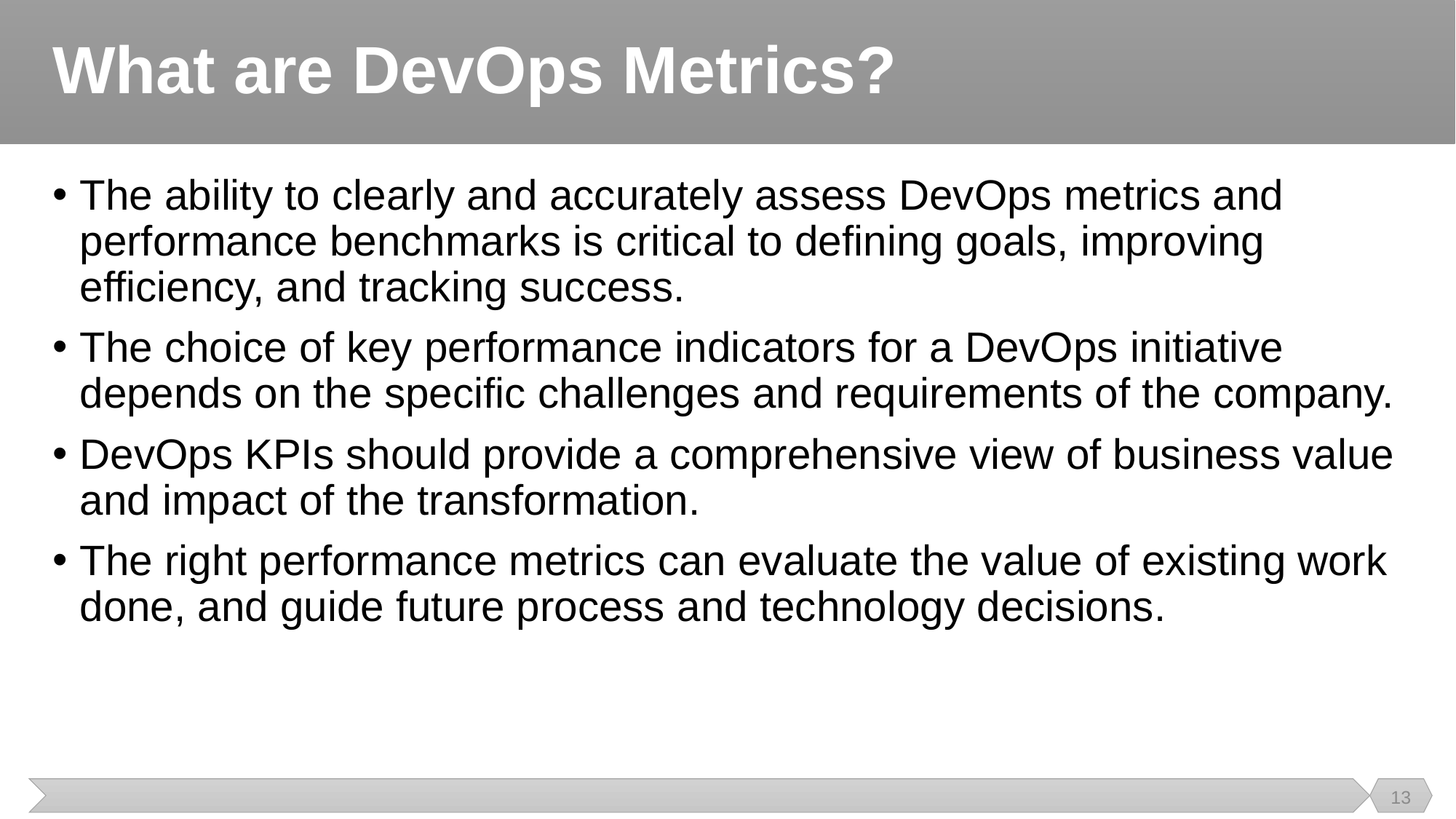

# What are DevOps Metrics?
The ability to clearly and accurately assess DevOps metrics and performance benchmarks is critical to defining goals, improving efficiency, and tracking success.
The choice of key performance indicators for a DevOps initiative depends on the specific challenges and requirements of the company.
DevOps KPIs should provide a comprehensive view of business value and impact of the transformation.
The right performance metrics can evaluate the value of existing work done, and guide future process and technology decisions.
13